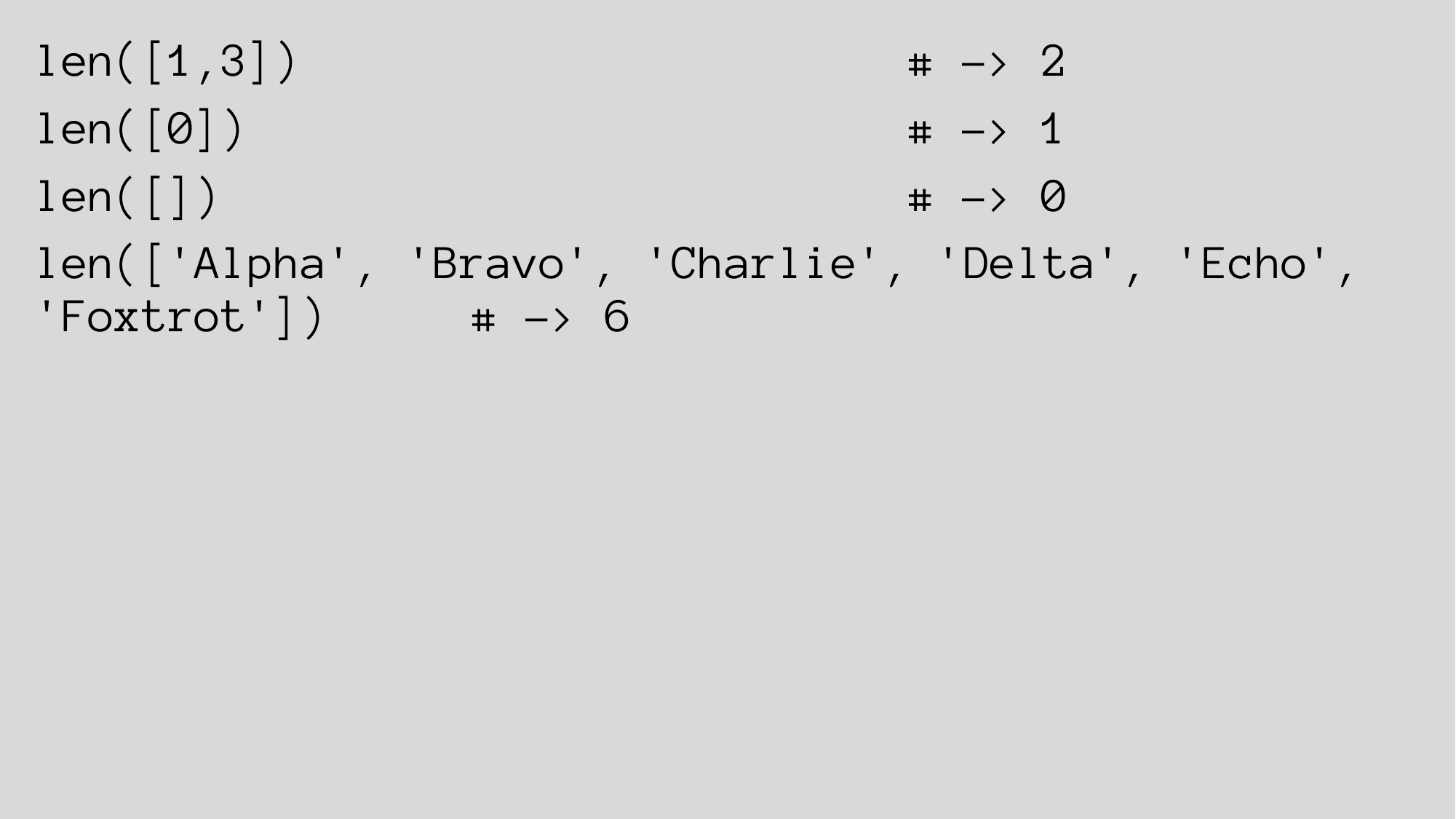

len([1,3])						# -> 2
len([0])							# -> 1
len([])							# -> 0
len(['Alpha', 'Bravo', 'Charlie', 'Delta', 'Echo', 'Foxtrot'])		# -> 6